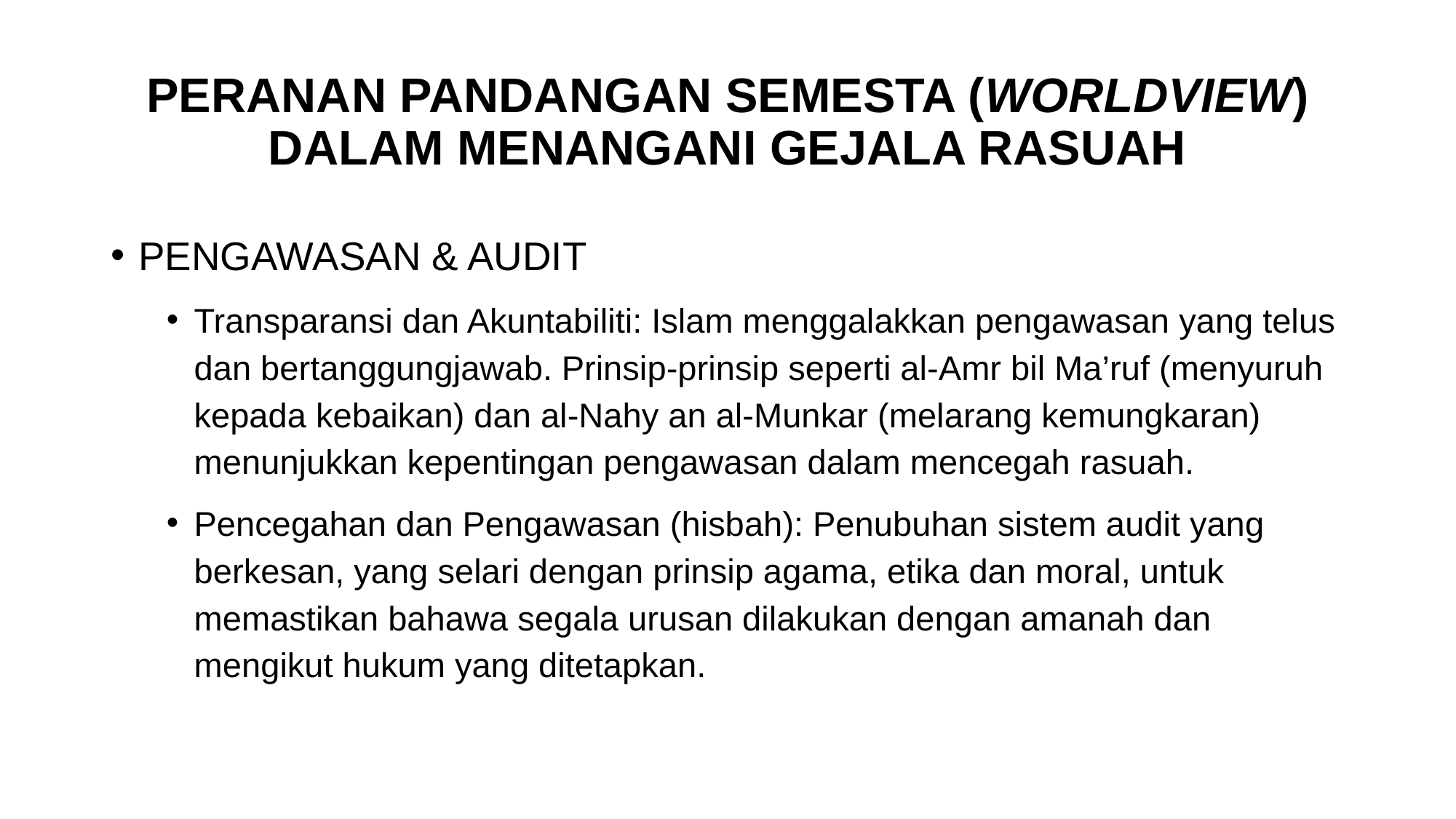

# PERANAN PANDANGAN SEMESTA (WORLDVIEW) DALAM MENANGANI GEJALA RASUAH
PENGAWASAN & AUDIT
Transparansi dan Akuntabiliti: Islam menggalakkan pengawasan yang telus dan bertanggungjawab. Prinsip-prinsip seperti al-Amr bil Ma’ruf (menyuruh kepada kebaikan) dan al-Nahy an al-Munkar (melarang kemungkaran) menunjukkan kepentingan pengawasan dalam mencegah rasuah.
Pencegahan dan Pengawasan (hisbah): Penubuhan sistem audit yang berkesan, yang selari dengan prinsip agama, etika dan moral, untuk memastikan bahawa segala urusan dilakukan dengan amanah dan mengikut hukum yang ditetapkan.